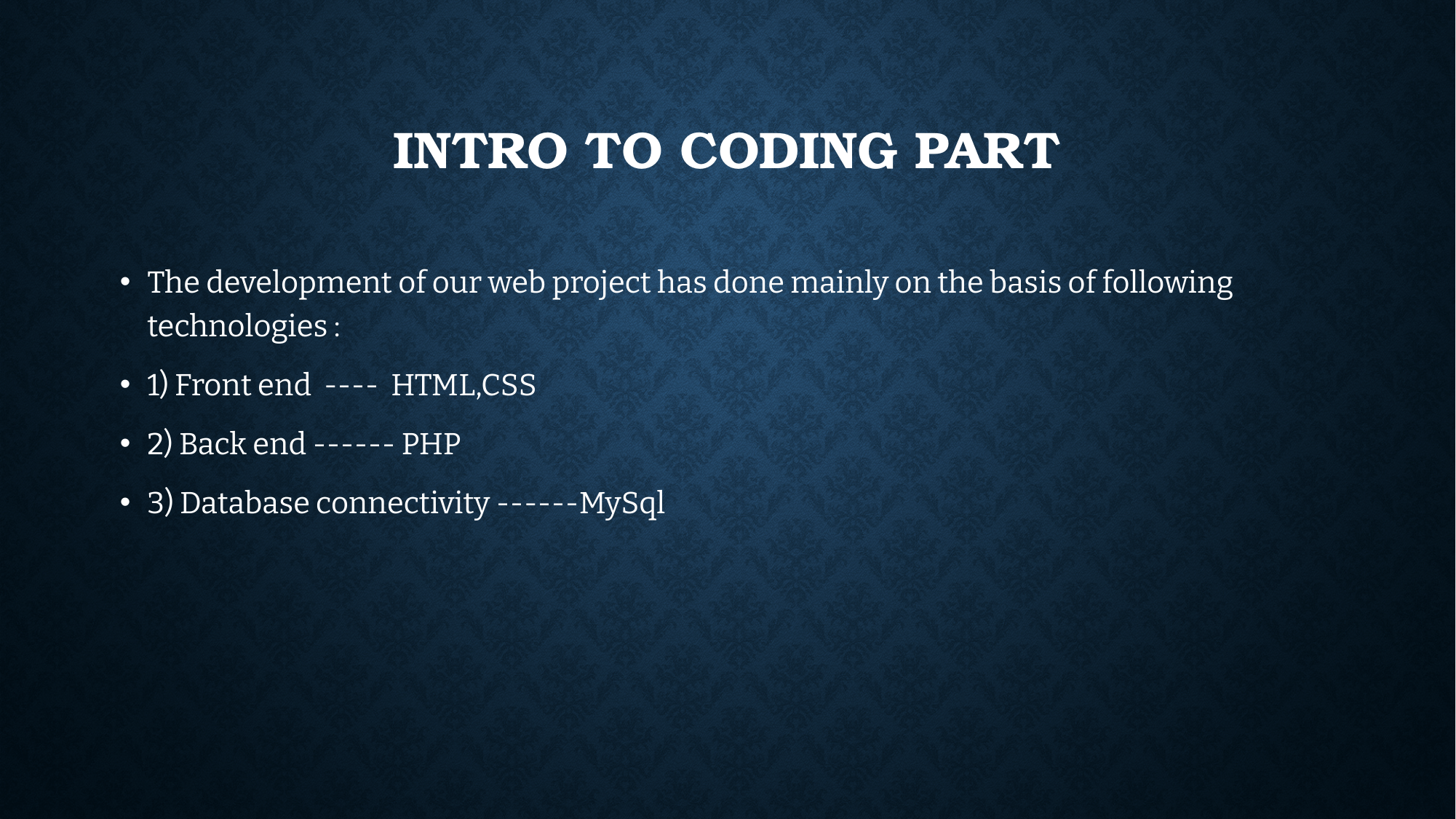

# Intro to coding part
The development of our web project has done mainly on the basis of following technologies :
1) Front end  ----  HTML,CSS
2) Back end ------ PHP
3) Database connectivity ------MySql